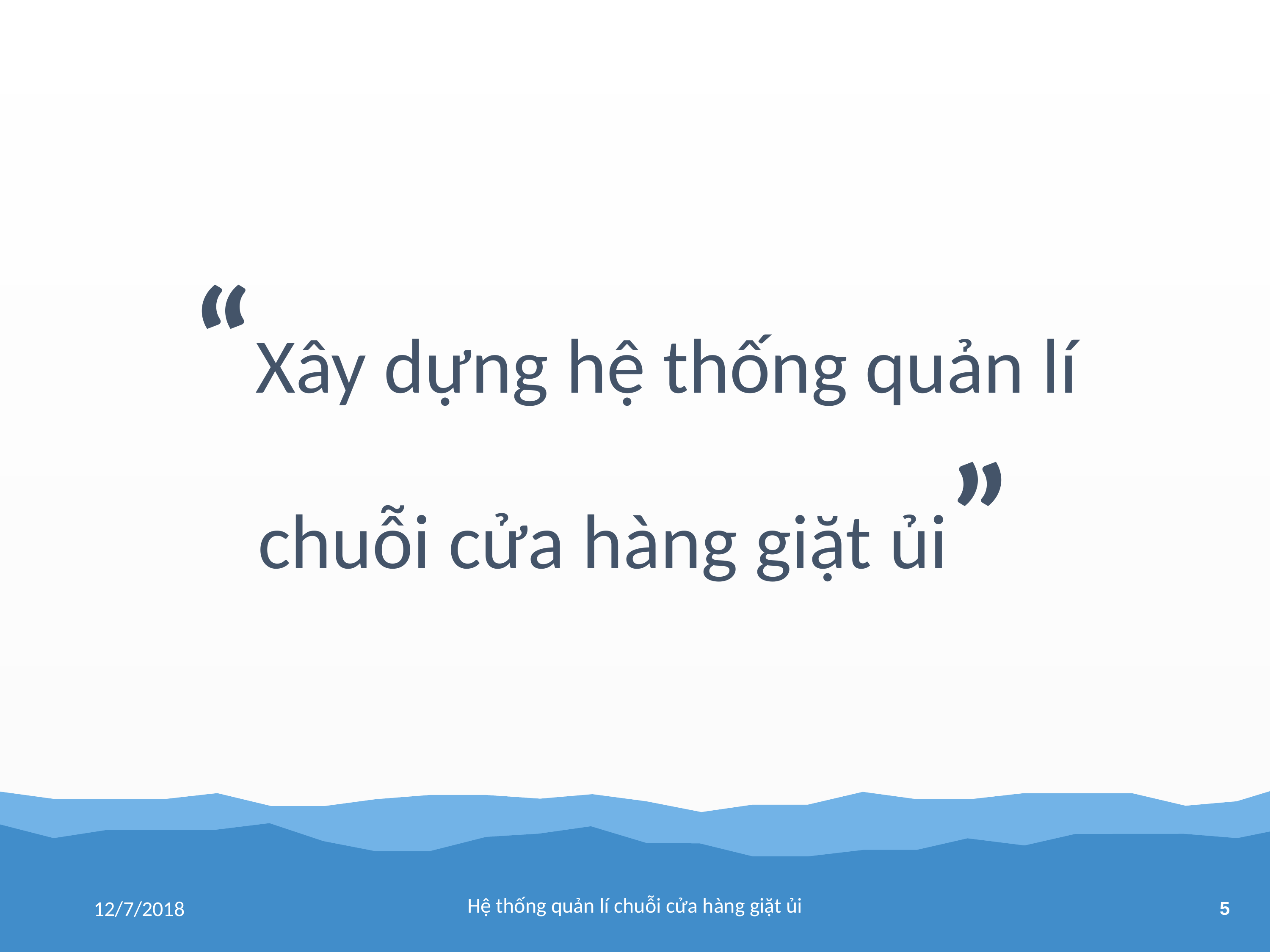

“Xây dựng hệ thống quản lí chuỗi cửa hàng giặt ủi”
Hệ thống quản lí chuỗi cửa hàng giặt ủi
12/7/2018